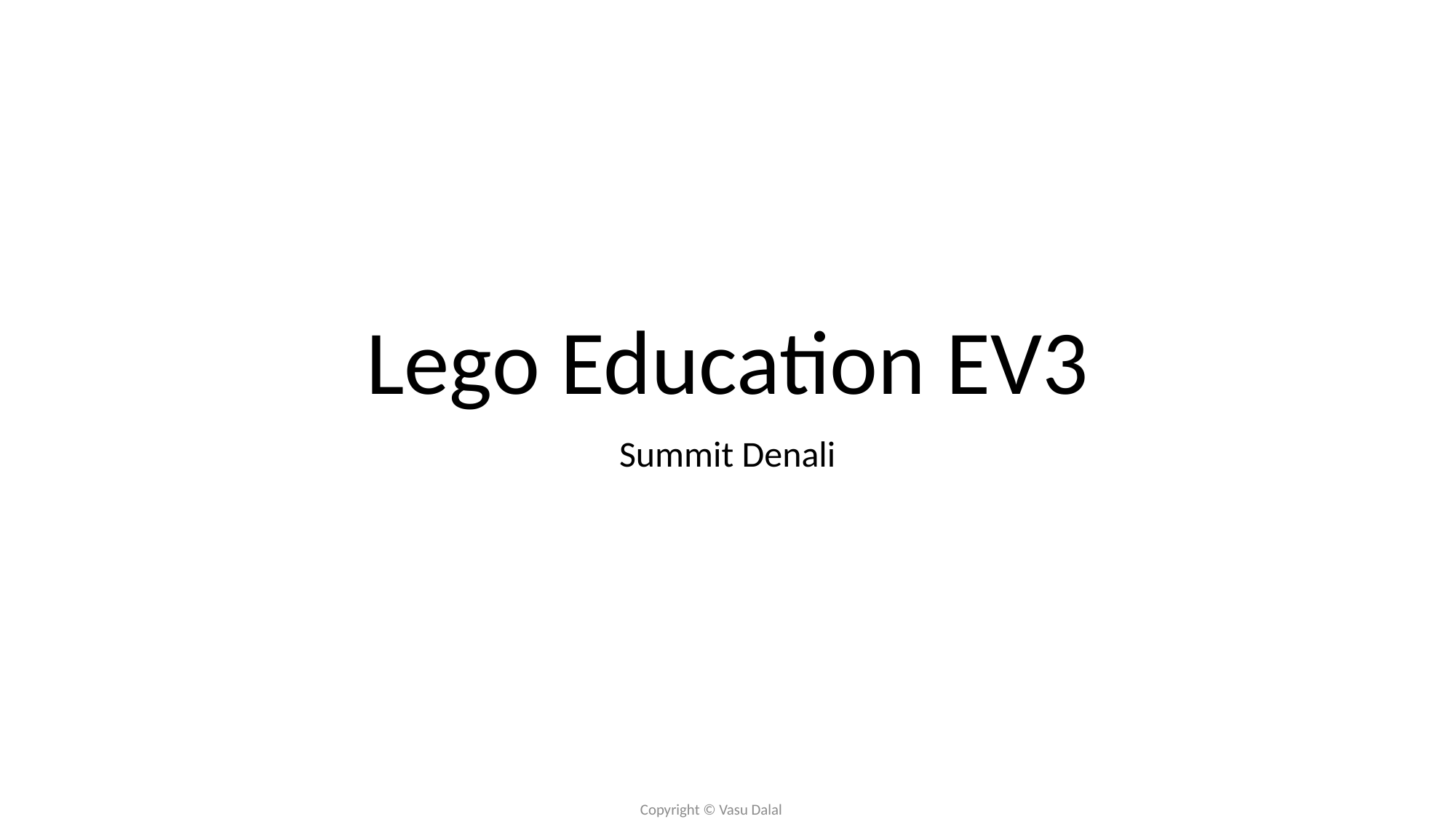

# Lego Education EV3
Summit Denali
Copyright © Vasu Dalal